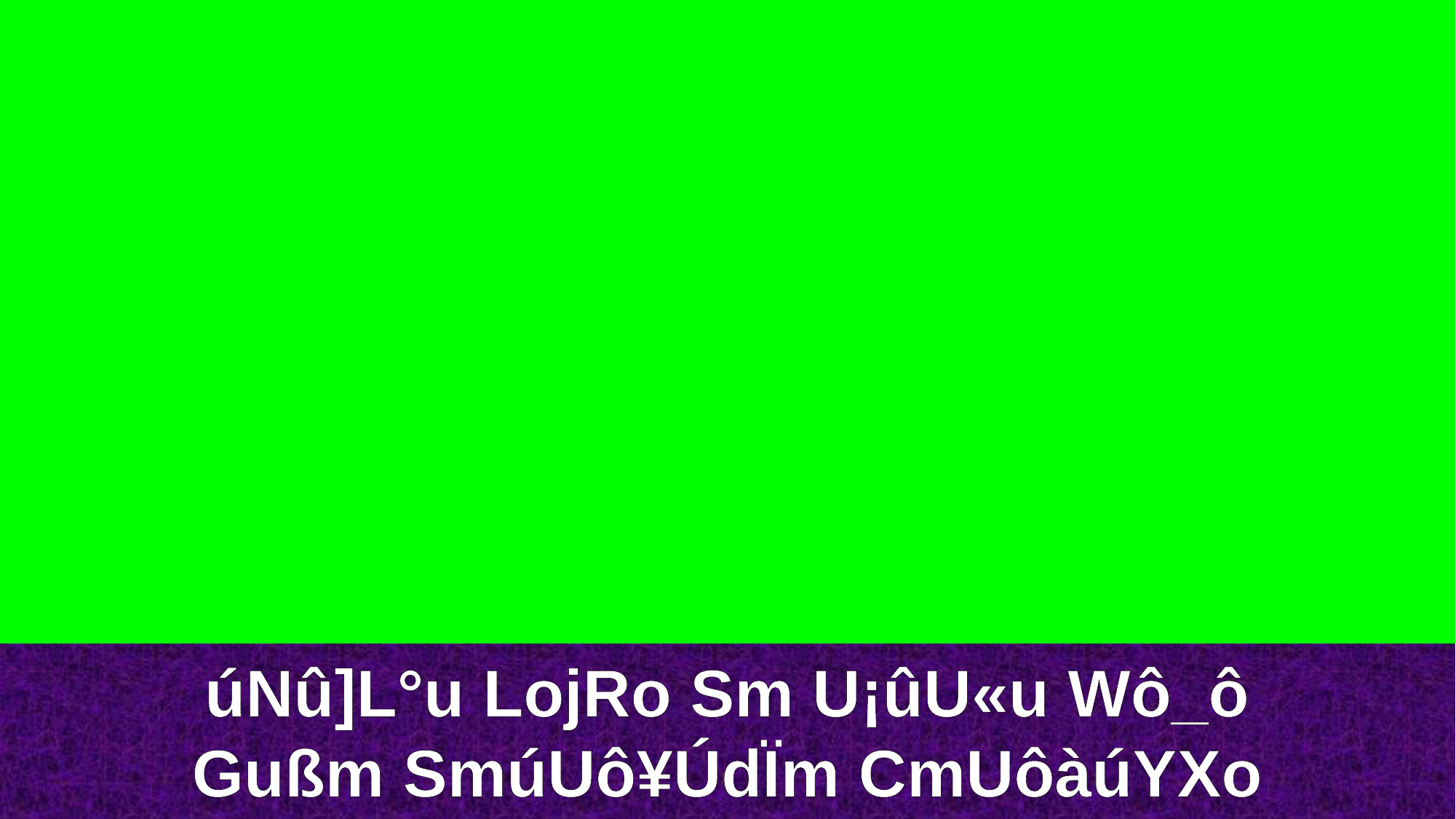

úNû]L°u LojRo Sm U¡ûU«u Wô_ô
Gußm SmúUô¥ÚdÏm CmUôàúYXo